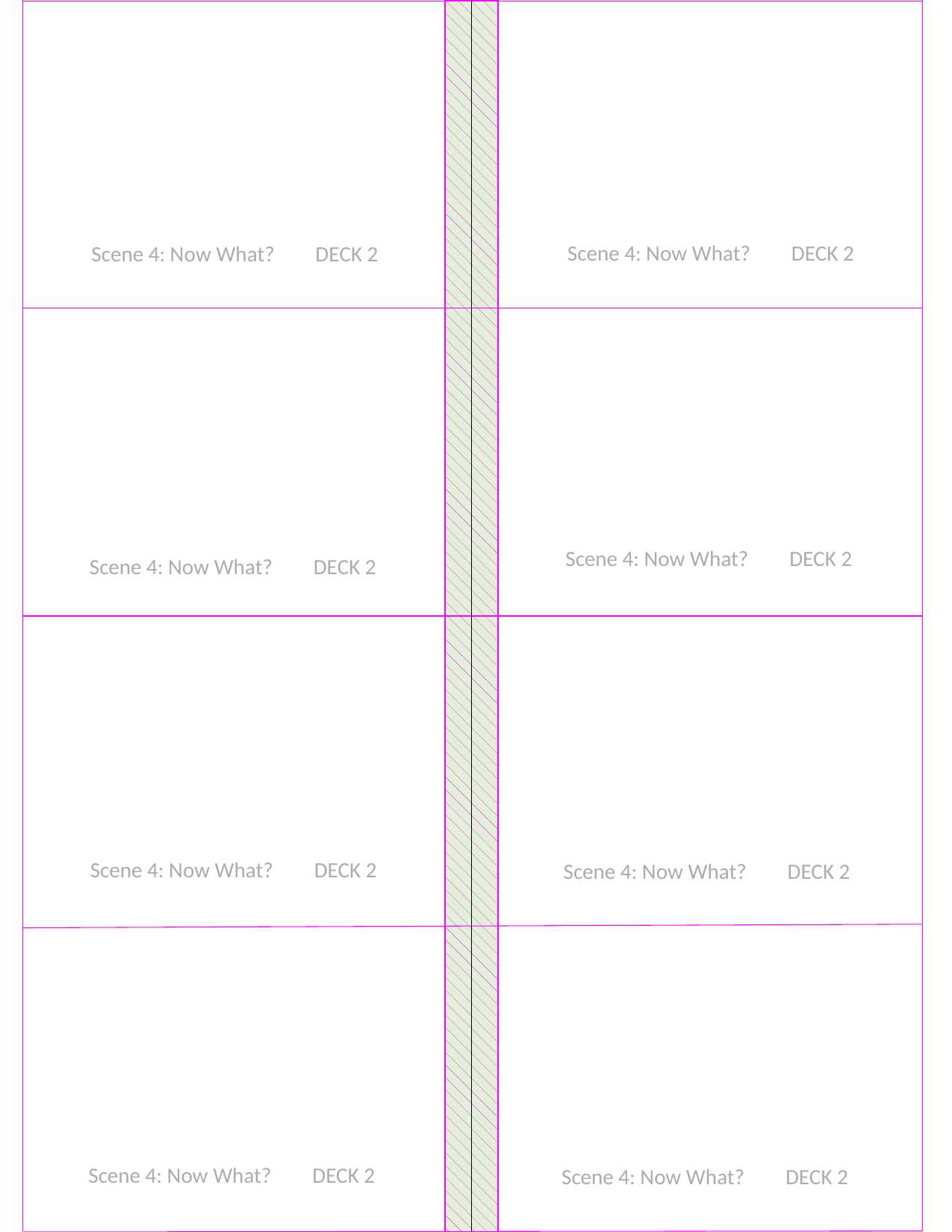

Scene 4: Now What?	DECK 2

Scene 4: Now What?	DECK 2

Scene 4: Now What?	DECK 2

Scene 4: Now What?	DECK 2

Scene 4: Now What?	DECK 2

Scene 4: Now What?	DECK 2

Scene 4: Now What?	DECK 2

Scene 4: Now What?	DECK 2